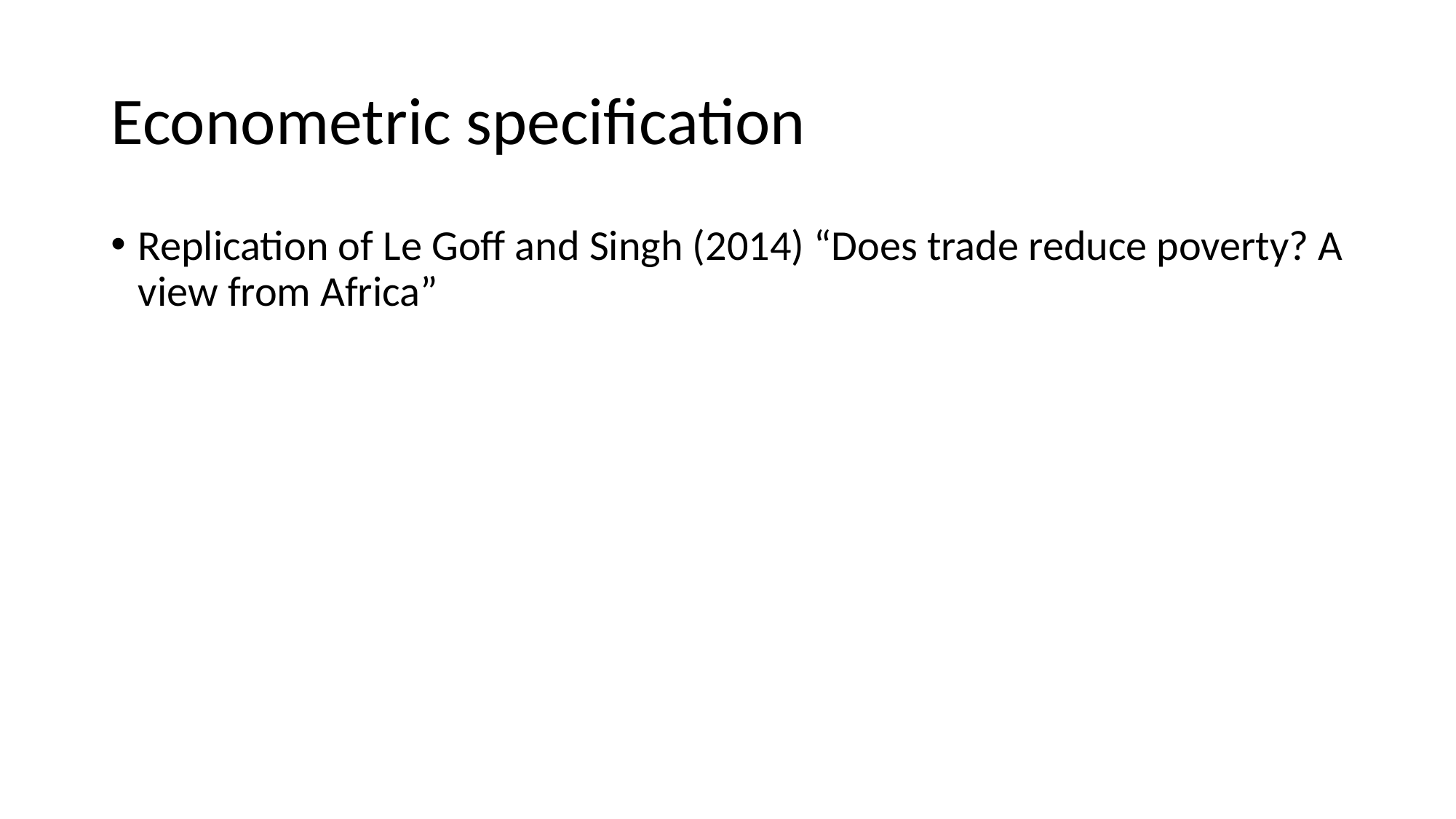

# Econometric specification
Replication of Le Goff and Singh (2014) “Does trade reduce poverty? A view from Africa”